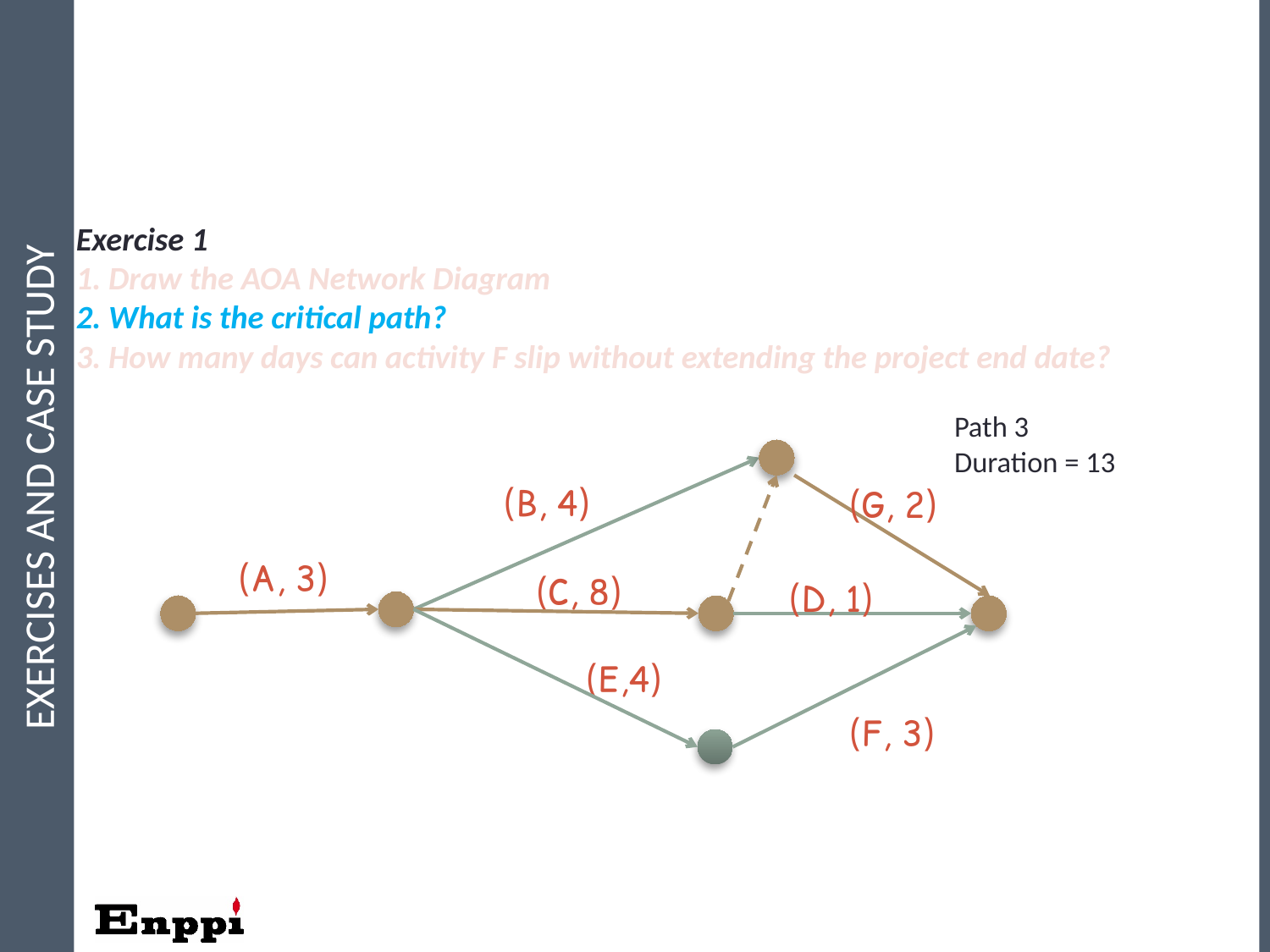

141
# EXERCISES AND CASE STUDY
Exercise 1
1. Draw the AOA Network Diagram
2. What is the critical path?
3. How many days can activity F slip without extending the project end date?
Path 3
Duration = 13

(B, 4)
(G, 2)
(A, 3)
(C, 8)
(D, 1)

(E,4)
(F, 3)